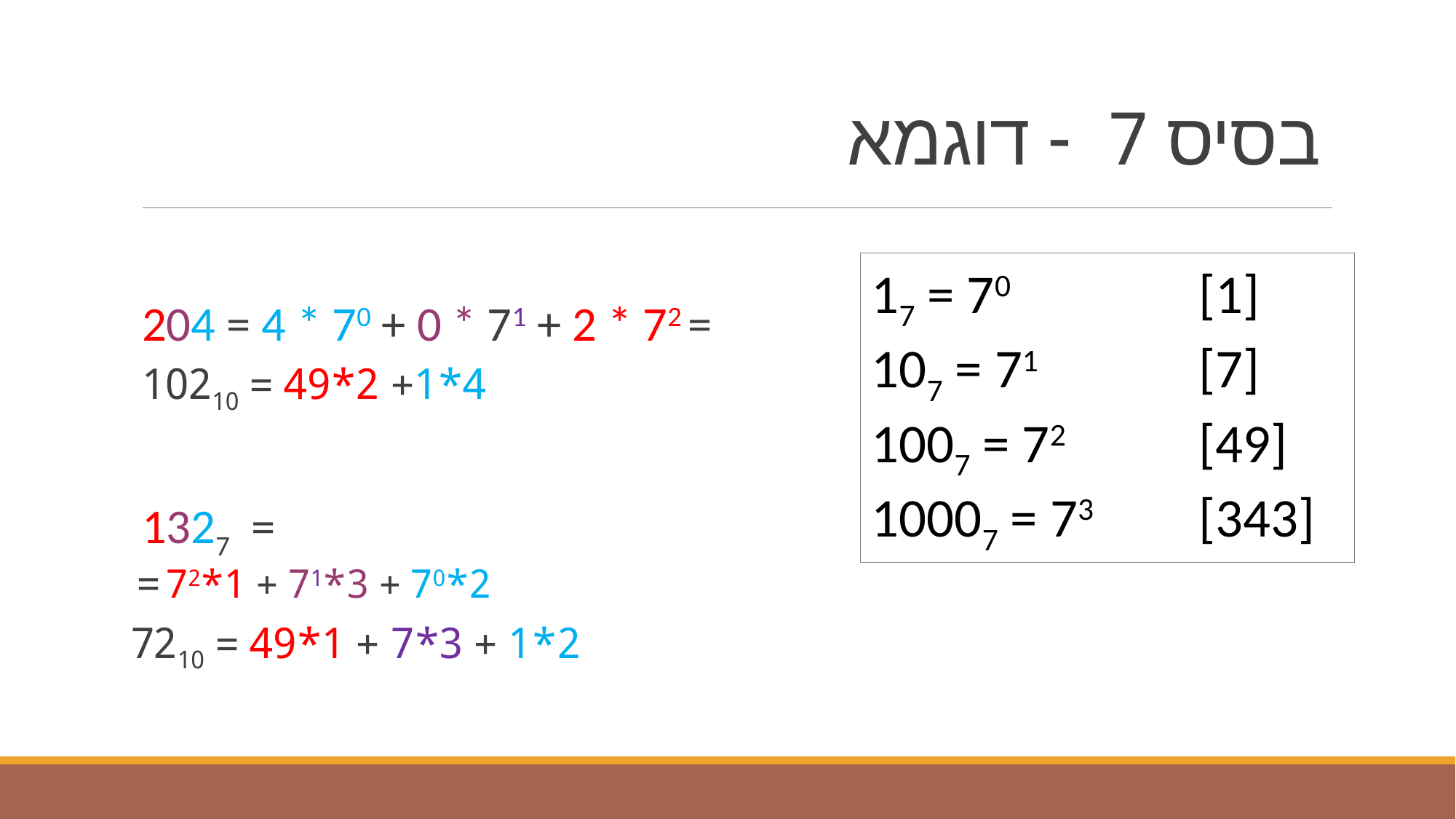

# בסיס 7  - דוגמא

204 = 4 * 70 + 0 * 71 + 2 * 72 =
	4*1+ 2*49 = 10210

1327  =
	    2*70 + 3*71 + 1*72 =
            2*1 + 3*7 + 1*49 = 7210

17 = 70		[1]
107 = 71		[7]
1007 = 72		[49]
10007 = 73 	[343]